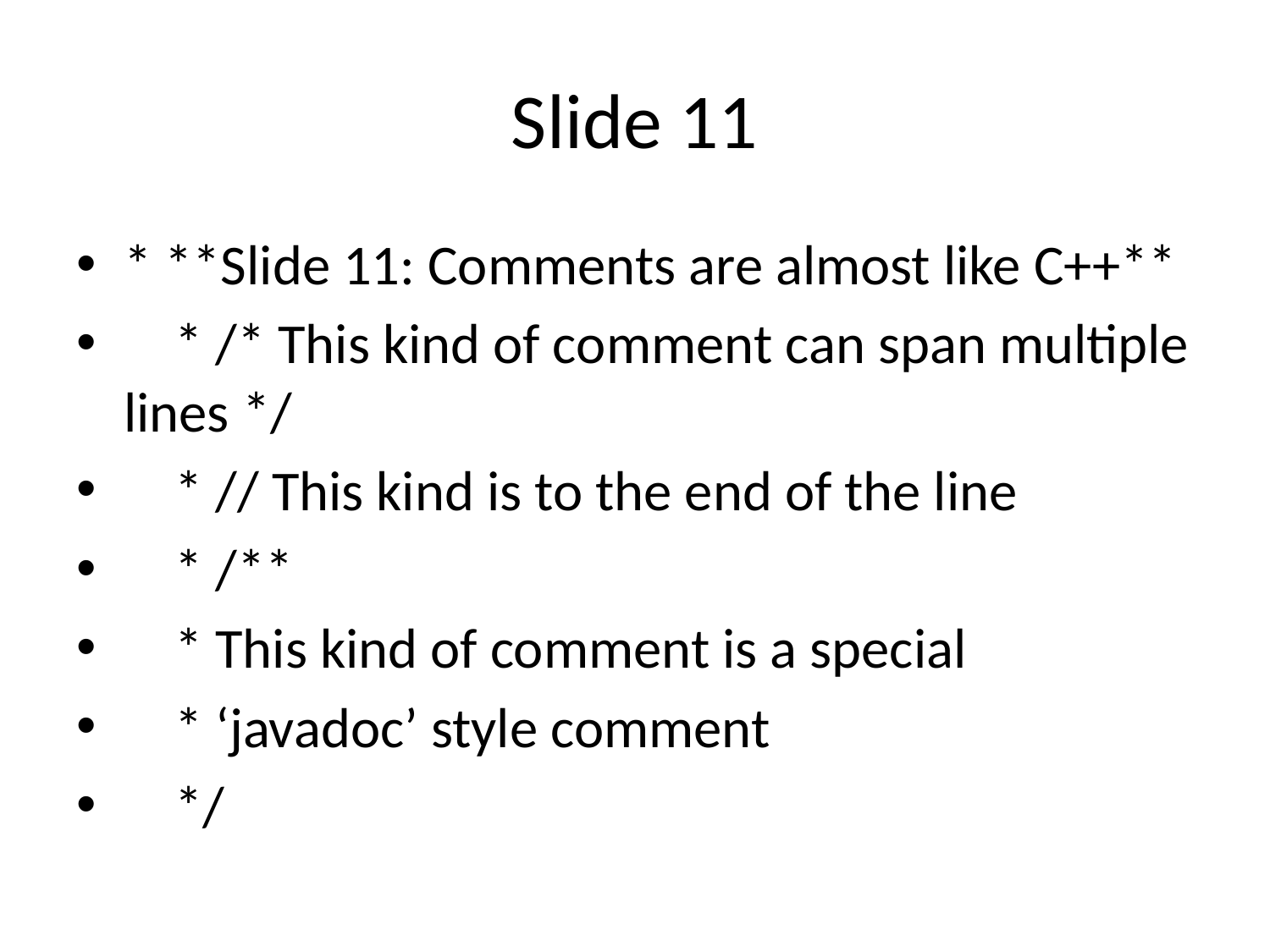

# Slide 11
* **Slide 11: Comments are almost like C++**
    * /* This kind of comment can span multiple lines */
    * // This kind is to the end of the line
    * /**
    * This kind of comment is a special
    * ‘javadoc’ style comment
    */